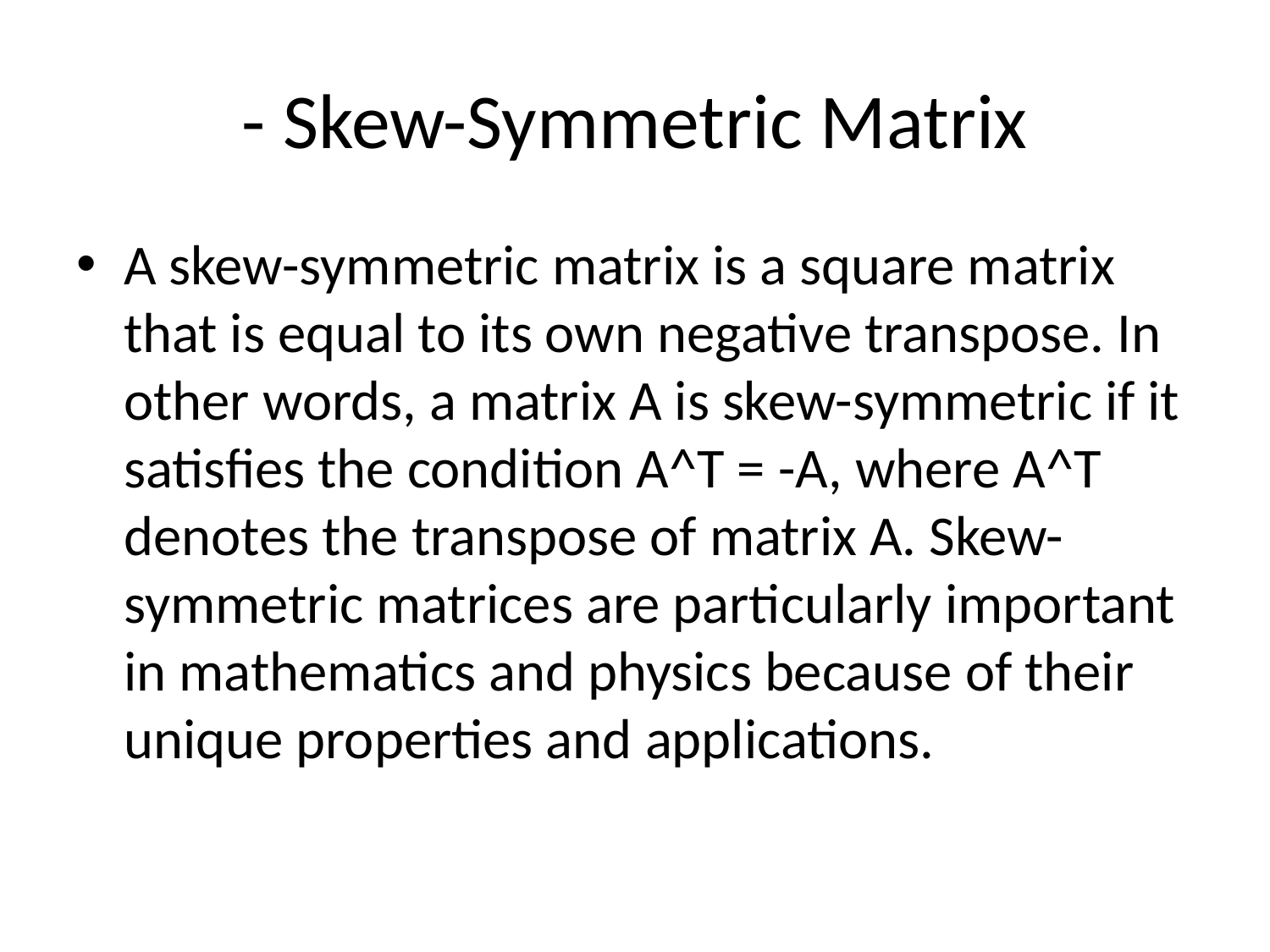

# - Skew-Symmetric Matrix
A skew-symmetric matrix is a square matrix that is equal to its own negative transpose. In other words, a matrix A is skew-symmetric if it satisfies the condition A^T = -A, where A^T denotes the transpose of matrix A. Skew-symmetric matrices are particularly important in mathematics and physics because of their unique properties and applications.